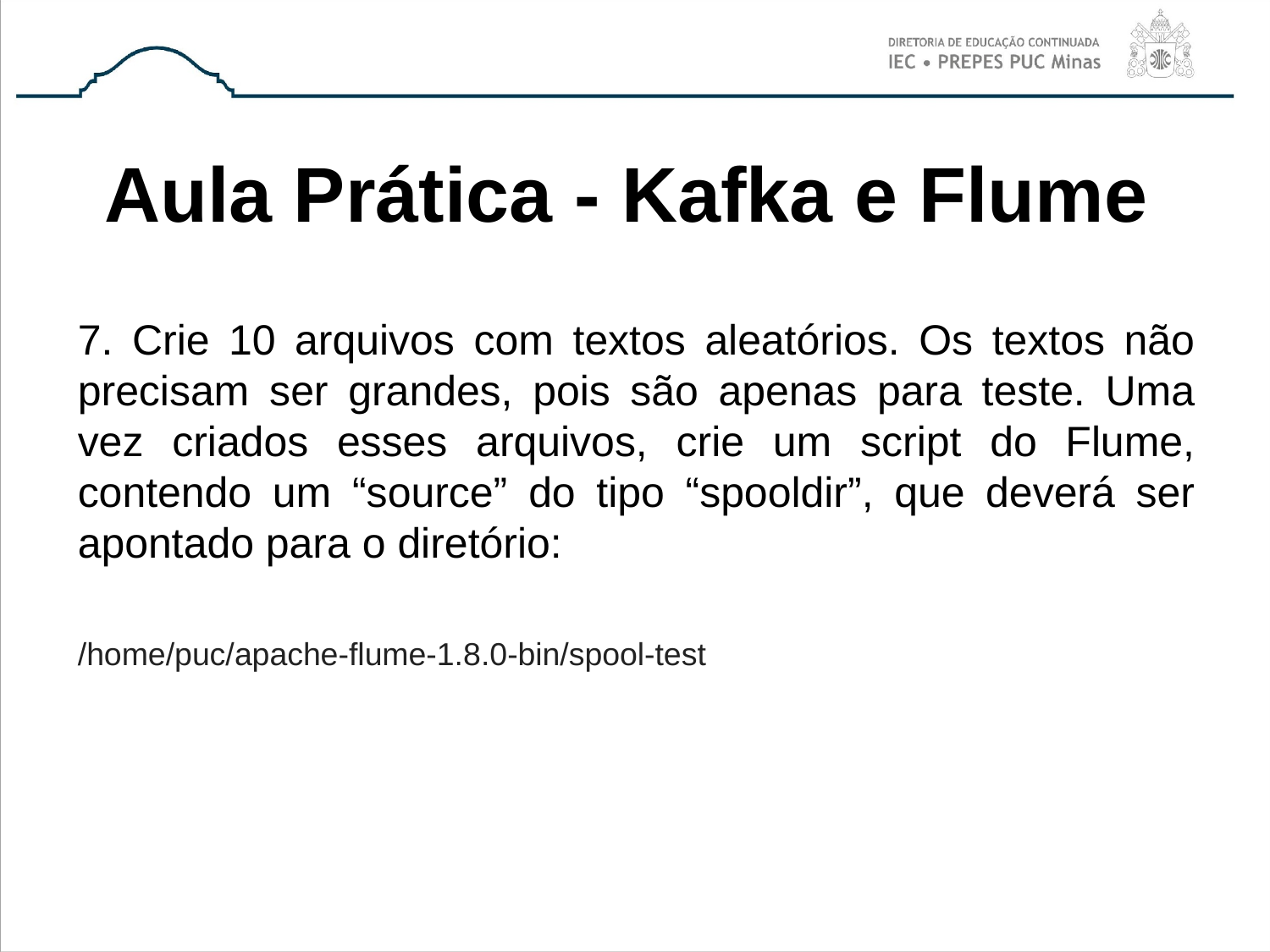

# Aula Prática - Kafka e Flume
7. Crie 10 arquivos com textos aleatórios. Os textos não precisam ser grandes, pois são apenas para teste. Uma vez criados esses arquivos, crie um script do Flume, contendo um “source” do tipo “spooldir”, que deverá ser apontado para o diretório:

/home/puc/apache-flume-1.8.0-bin/spool-test